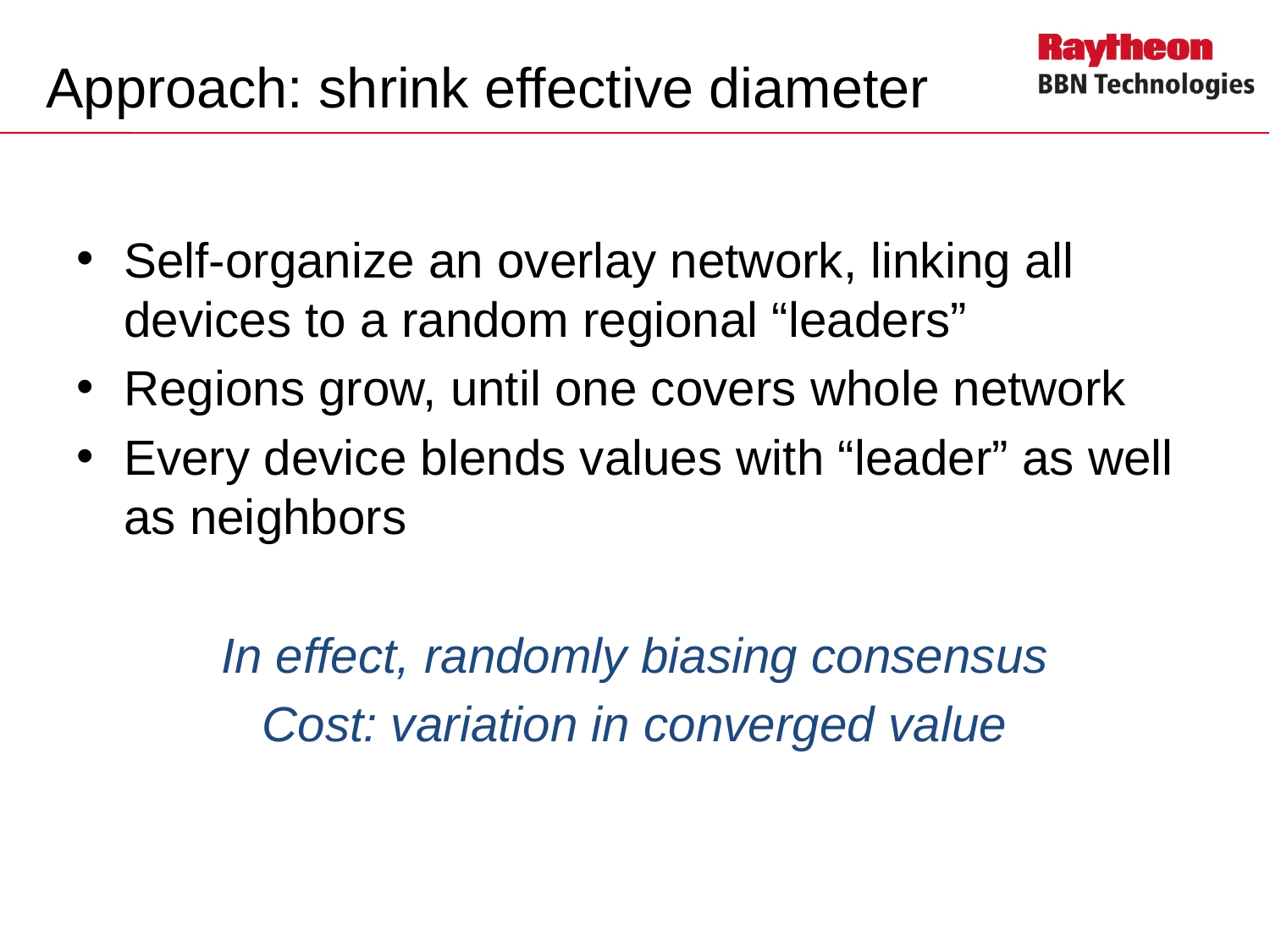

# Approach: shrink effective diameter
Self-organize an overlay network, linking all devices to a random regional “leaders”
Regions grow, until one covers whole network
Every device blends values with “leader” as well as neighbors

In effect, randomly biasing consensus
Cost: variation in converged value